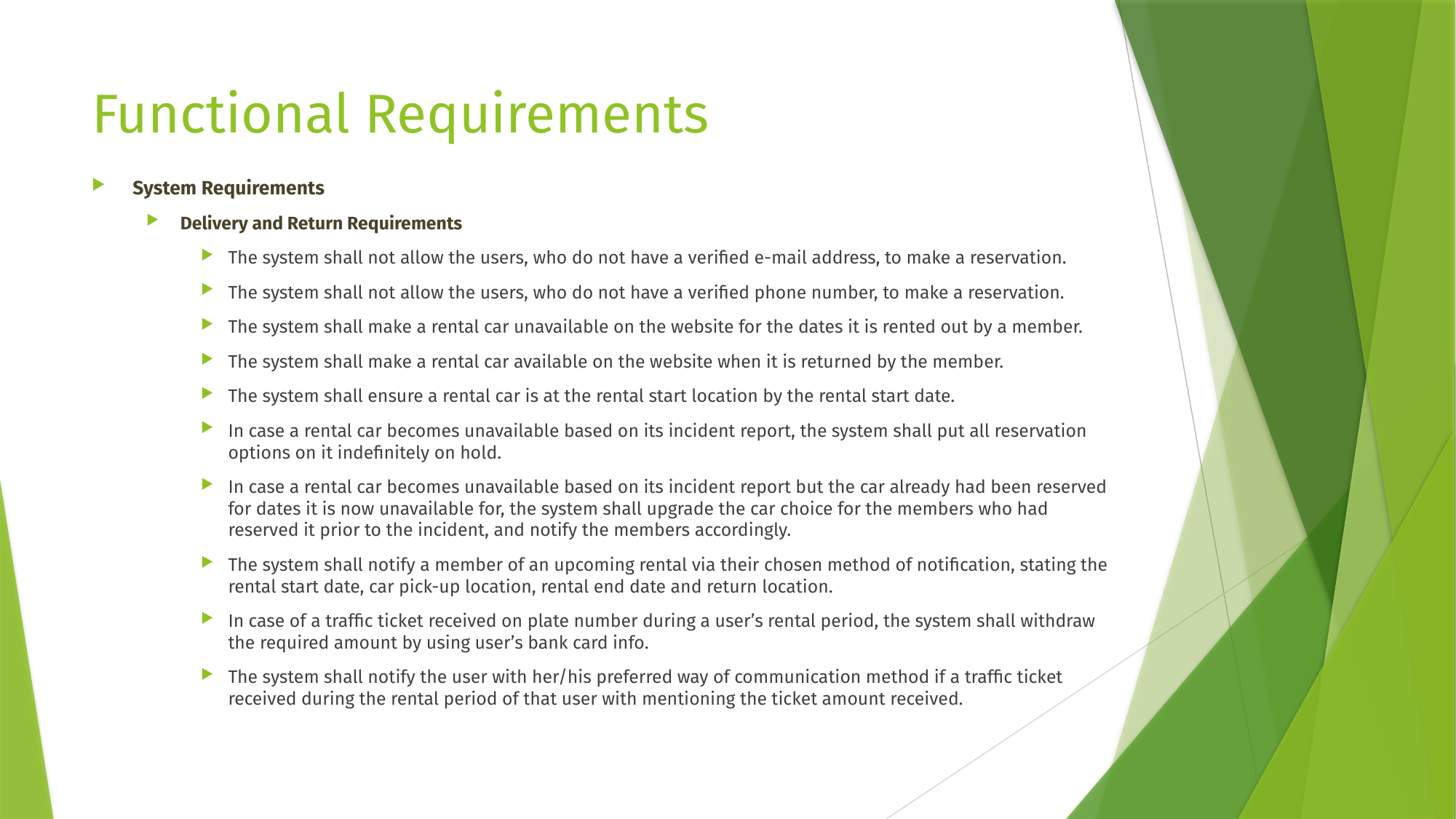

# Functional Requirements
System Requirements
Delivery and Return Requirements
The system shall not allow the users, who do not have a verified e-mail address, to make a reservation.
The system shall not allow the users, who do not have a verified phone number, to make a reservation.
The system shall make a rental car unavailable on the website for the dates it is rented out by a member.
The system shall make a rental car available on the website when it is returned by the member.
The system shall ensure a rental car is at the rental start location by the rental start date.
In case a rental car becomes unavailable based on its incident report, the system shall put all reservation options on it indefinitely on hold.
In case a rental car becomes unavailable based on its incident report but the car already had been reserved for dates it is now unavailable for, the system shall upgrade the car choice for the members who had reserved it prior to the incident, and notify the members accordingly.
The system shall notify a member of an upcoming rental via their chosen method of notification, stating the rental start date, car pick-up location, rental end date and return location.
In case of a traffic ticket received on plate number during a user’s rental period, the system shall withdraw the required amount by using user’s bank card info.
The system shall notify the user with her/his preferred way of communication method if a traffic ticket received during the rental period of that user with mentioning the ticket amount received.